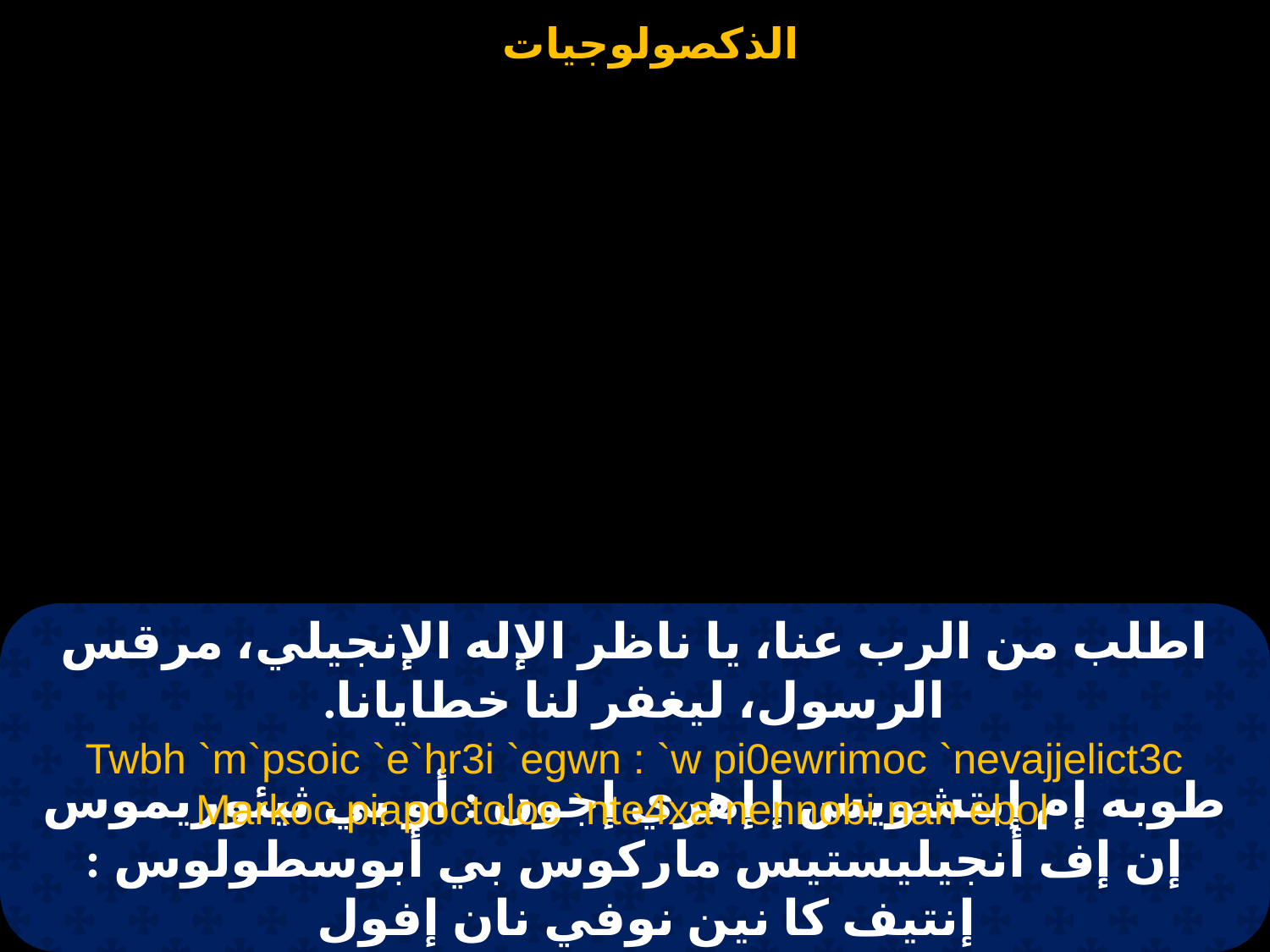

# اطلب من الرب عنا، يا ناظر الإله الإنجيلي، مرقس الرسول، ليغفر لنا خطايانا.
Twbh `m`psoic `e`hr3i `egwn : `w pi0ewrimoc `nevajjelict3c Markoc piapoctoloc `nte4xa nennobi nan ebol
طوبه إم إبتشويس إ إهري إجون : أو بي ثيئوريموس إن إف أنجيليستيس ماركوس بي أبوسطولوس : إنتيف كا نين نوفي نان إفول